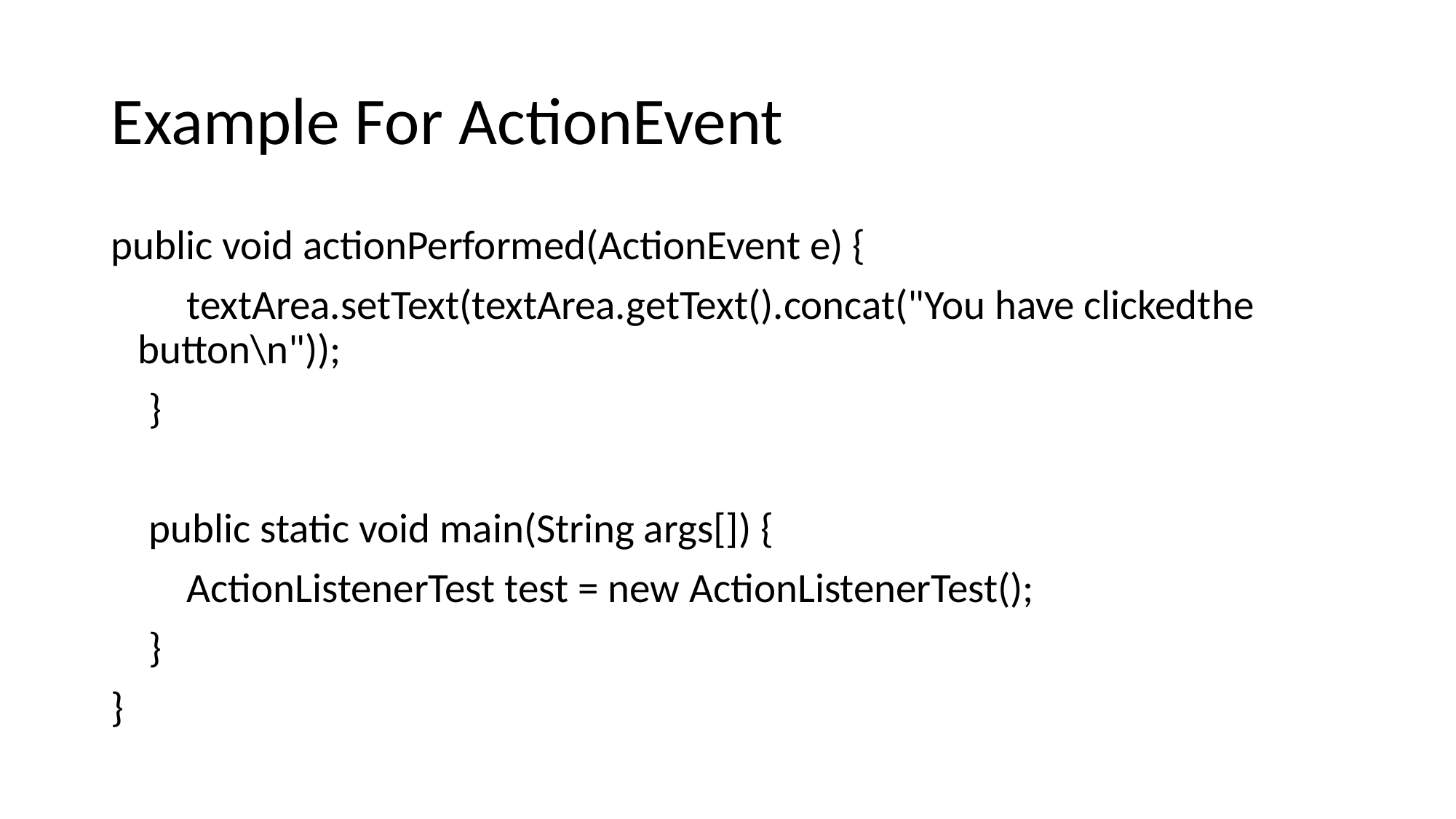

# Example For ActionEvent
public void actionPerformed(ActionEvent e) {
        textArea.setText(textArea.getText().concat("You have clickedthe button\n"));
    }

    public static void main(String args[]) {
        ActionListenerTest test = new ActionListenerTest();
    }
}